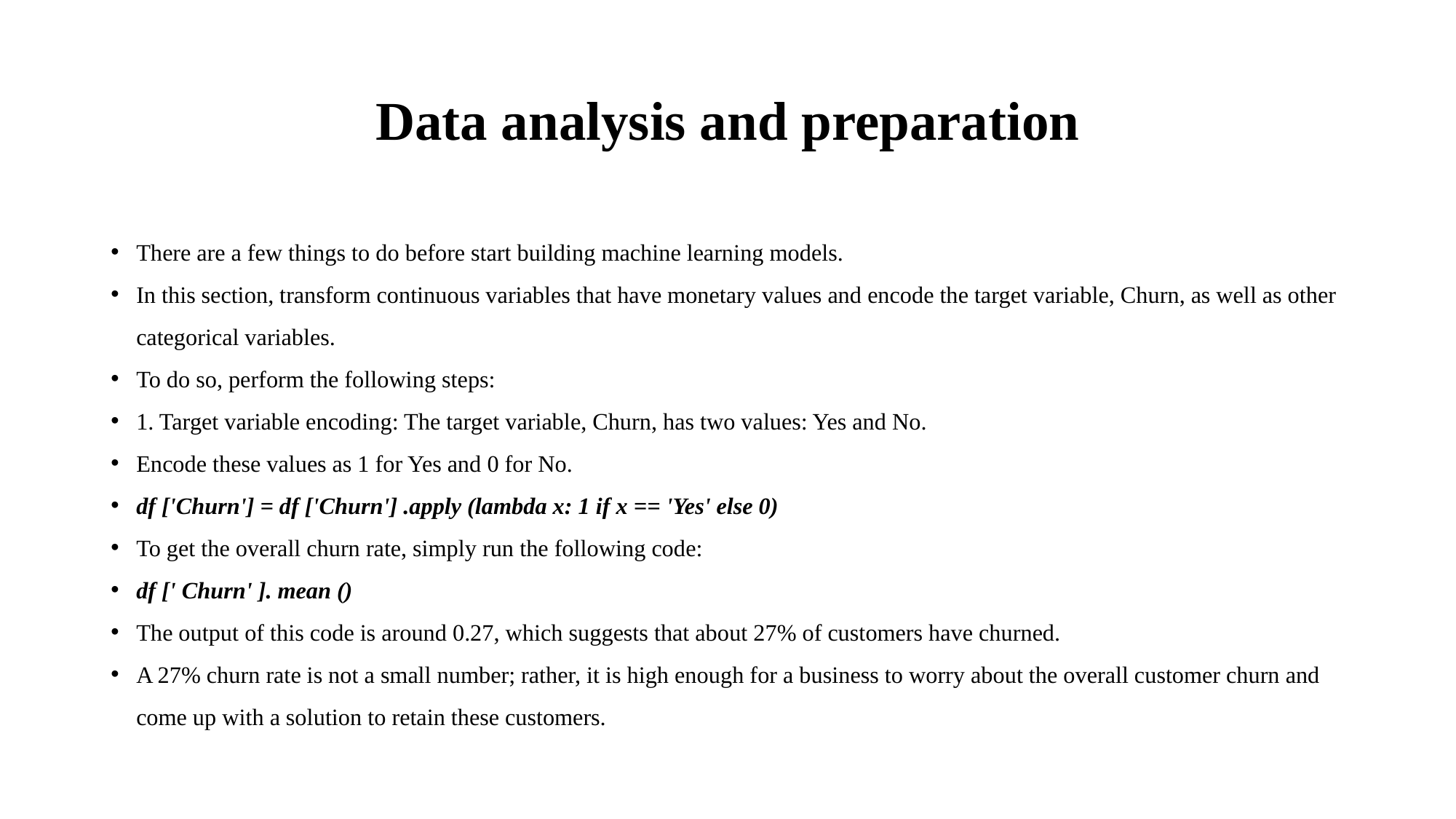

# Data analysis and preparation
There are a few things to do before start building machine learning models.
In this section, transform continuous variables that have monetary values and encode the target variable, Churn, as well as other categorical variables.
To do so, perform the following steps:
1. Target variable encoding: The target variable, Churn, has two values: Yes and No.
Encode these values as 1 for Yes and 0 for No.
df ['Churn'] = df ['Churn'] .apply (lambda x: 1 if x == 'Yes' else 0)
To get the overall churn rate, simply run the following code:
df [' Churn' ]. mean ()
The output of this code is around 0.27, which suggests that about 27% of customers have churned.
A 27% churn rate is not a small number; rather, it is high enough for a business to worry about the overall customer churn and come up with a solution to retain these customers.